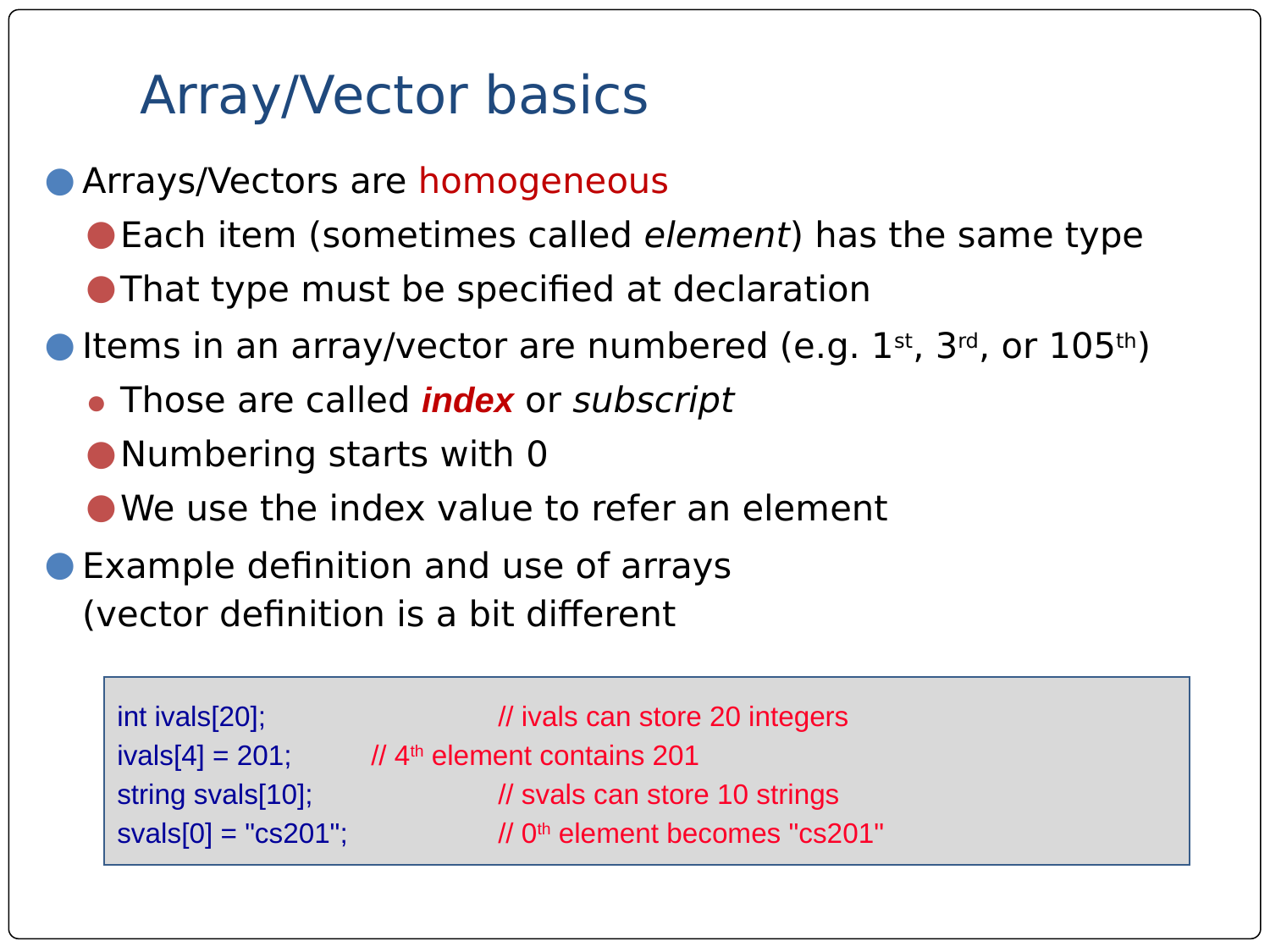

# Array/Vector basics
Arrays/Vectors are homogeneous
Each item (sometimes called element) has the same type
That type must be specified at declaration
Items in an array/vector are numbered (e.g. 1st, 3rd, or 105th)
Those are called index or subscript
Numbering starts with 0
We use the index value to refer an element
Example definition and use of arrays
(vector definition is a bit different
int ivals[20]; 		// ivals can store 20 integers
ivals[4] = 201;        	// 4th element contains 201
string svals[10];		// svals can store 10 strings
svals[0] = "cs201";		// 0th element becomes "cs201"